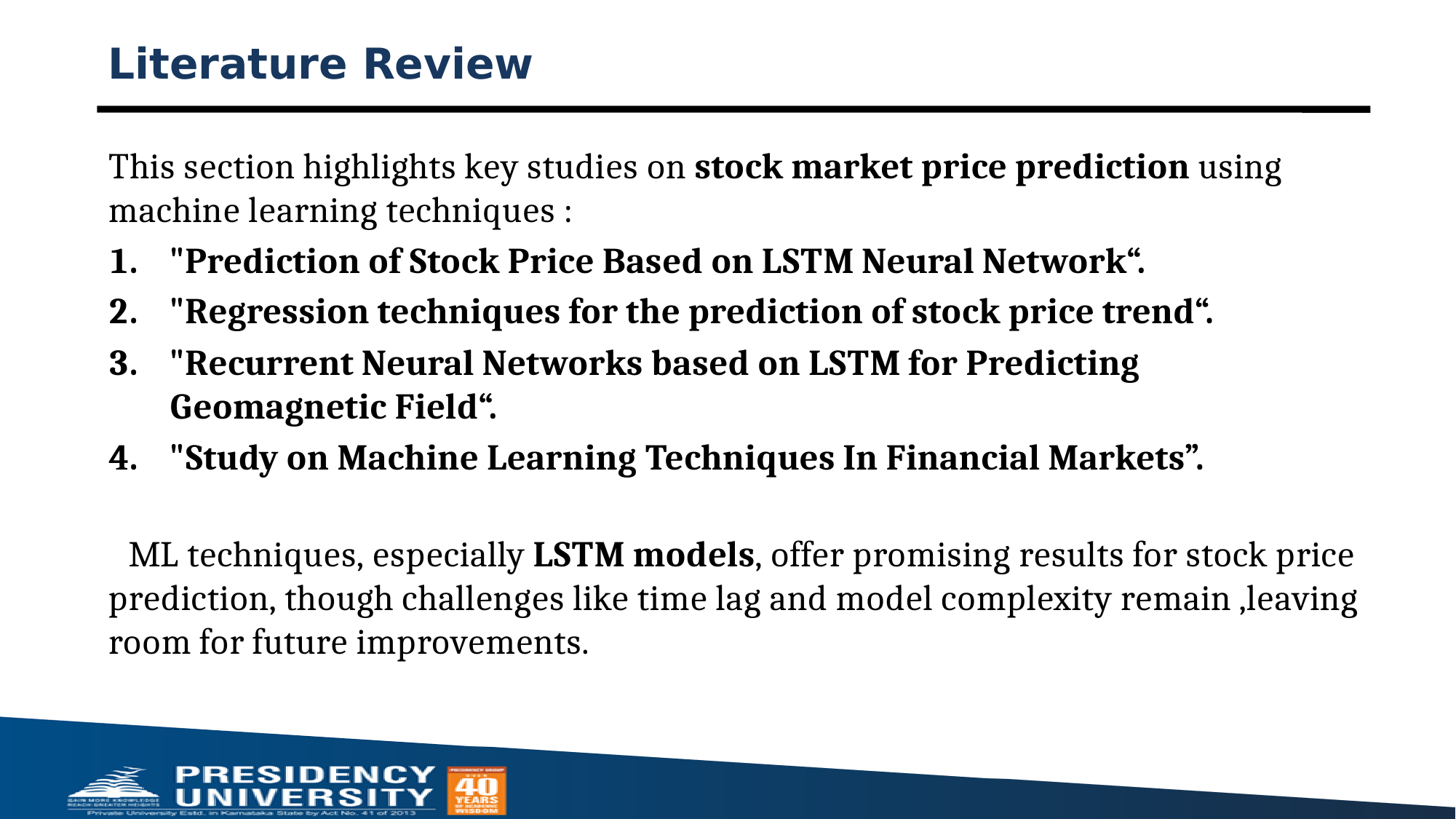

# Literature Review
This section highlights key studies on stock market price prediction using machine learning techniques :
"Prediction of Stock Price Based on LSTM Neural Network“.
"Regression techniques for the prediction of stock price trend“.
"Recurrent Neural Networks based on LSTM for Predicting Geomagnetic Field“.
"Study on Machine Learning Techniques In Financial Markets”.

   ML techniques, especially LSTM models, offer promising results for stock price prediction, though challenges like time lag and model complexity remain ,leaving room for future improvements.